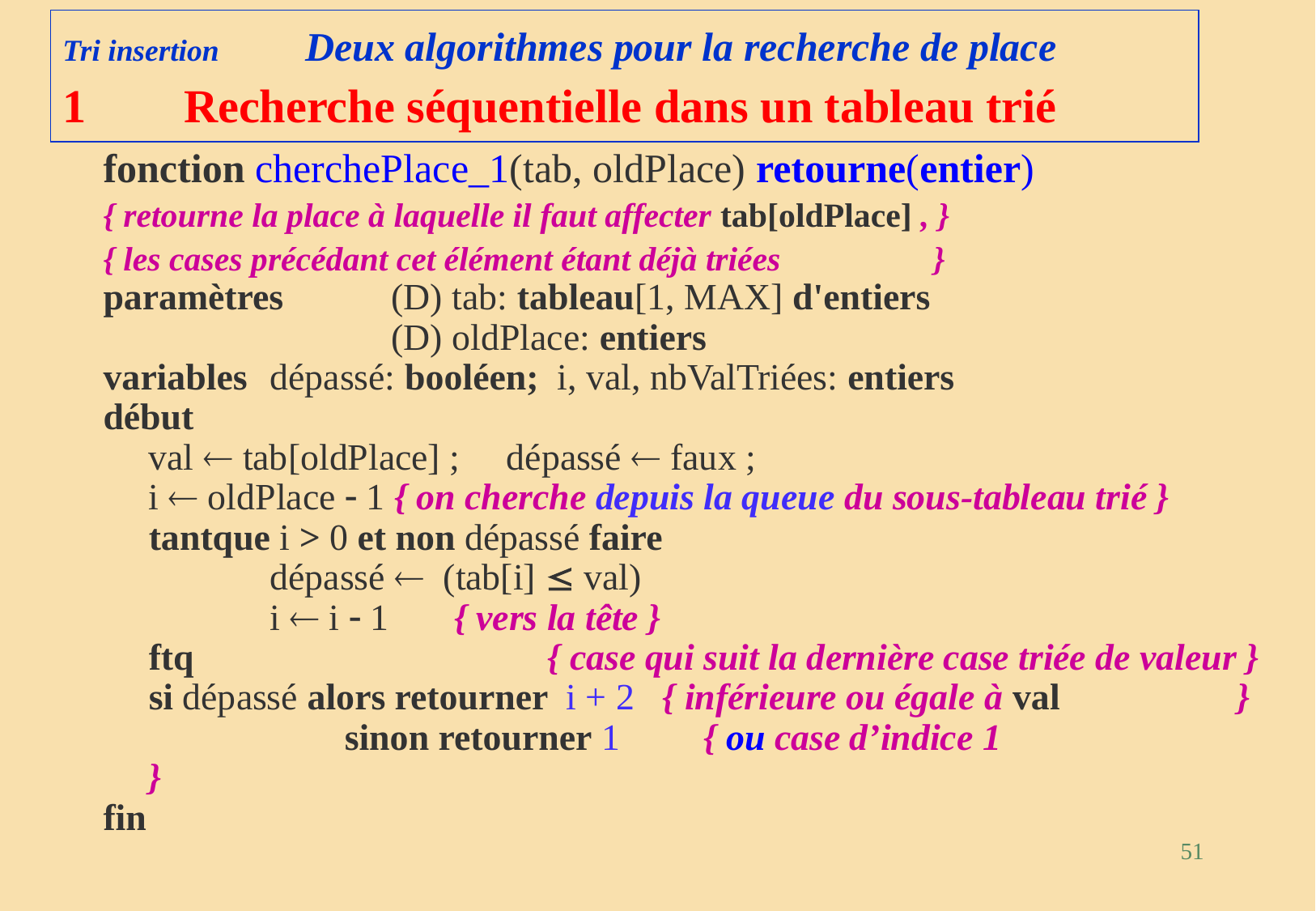

# Tri insertion 	Deux algorithmes pour la recherche de place 1	Recherche séquentielle dans un tableau trié
fonction cherchePlace_1(tab, oldPlace) retourne(entier)
{ retourne la place à laquelle il faut affecter tab[oldPlace] , }
{ les cases précédant cet élément étant déjà triées                  }
paramètres 	(D) tab: tableau[1, MAX] d'entiers
	   		(D) oldPlace: entiers
variables 	dépassé: booléen;  i, val, nbValTriées: entiers
début
	val ← tab[oldPlace] ;     dépassé ← faux ;
	i ← oldPlace − 1 { on cherche depuis la queue du sous-tableau trié }
	tantque i > 0 et non dépassé faire
		dépassé ←  (tab[i] ≤ val)
		i ← i − 1       { vers la tête }
	ftq                                      { case qui suit la dernière case triée de valeur }
    	si dépassé alors retourner  i + 2   { inférieure ou égale à val                   }
		        sinon retourner 1         { ou case d’indice 1                              }
fin

51